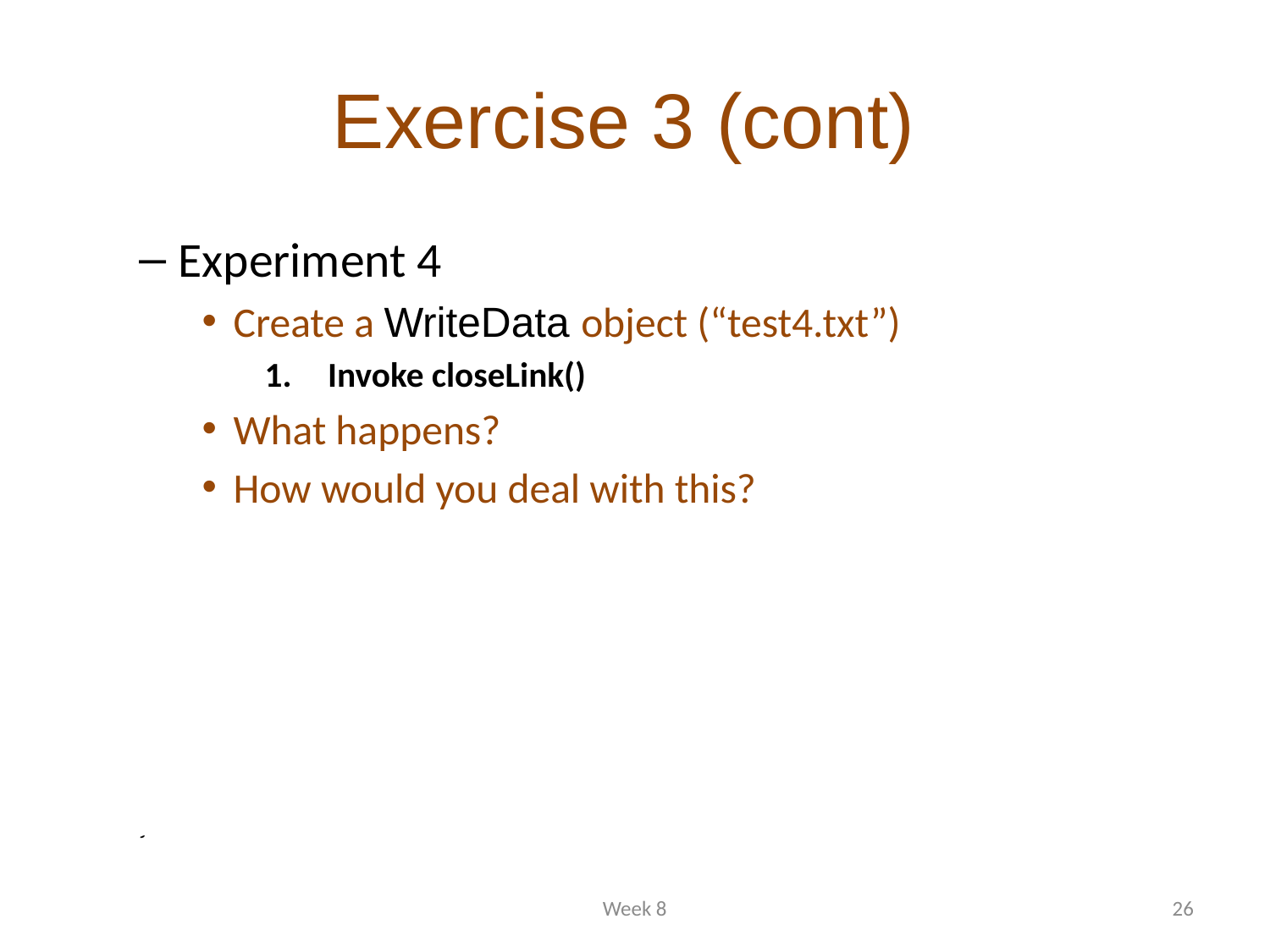

# Exercise 3 (cont)
Experiment 4
Create a WriteData object (“test4.txt”)
Invoke closeLink()
What happens?
How would you deal with this?

try
{
     // code
}
catch ( NullPointerException e)
{
    System.err.println(" PrintWriter not assigned");
}

Week 8
26